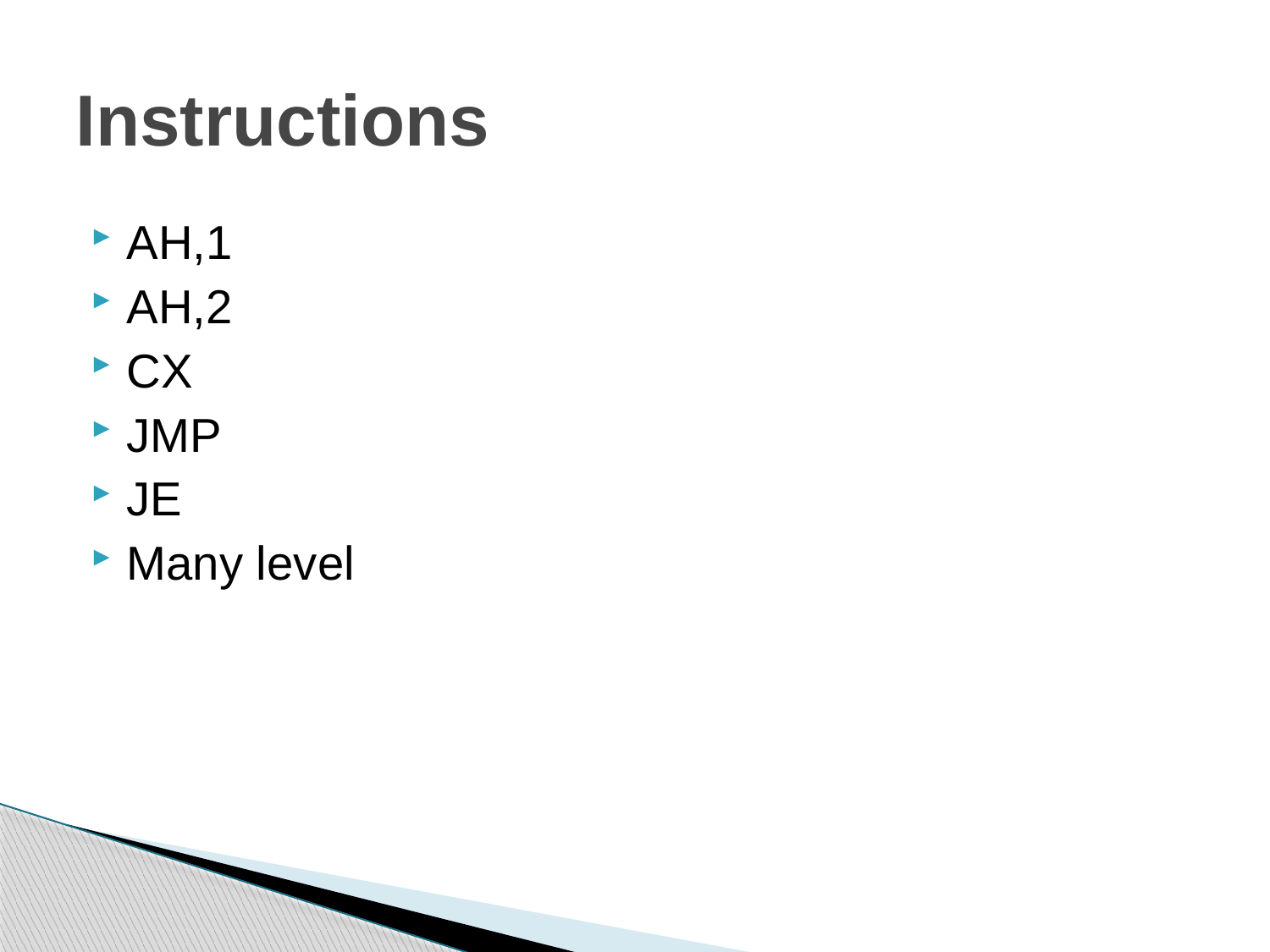

# Instructions
AH,1
AH,2
CX
JMP
JE
Many level